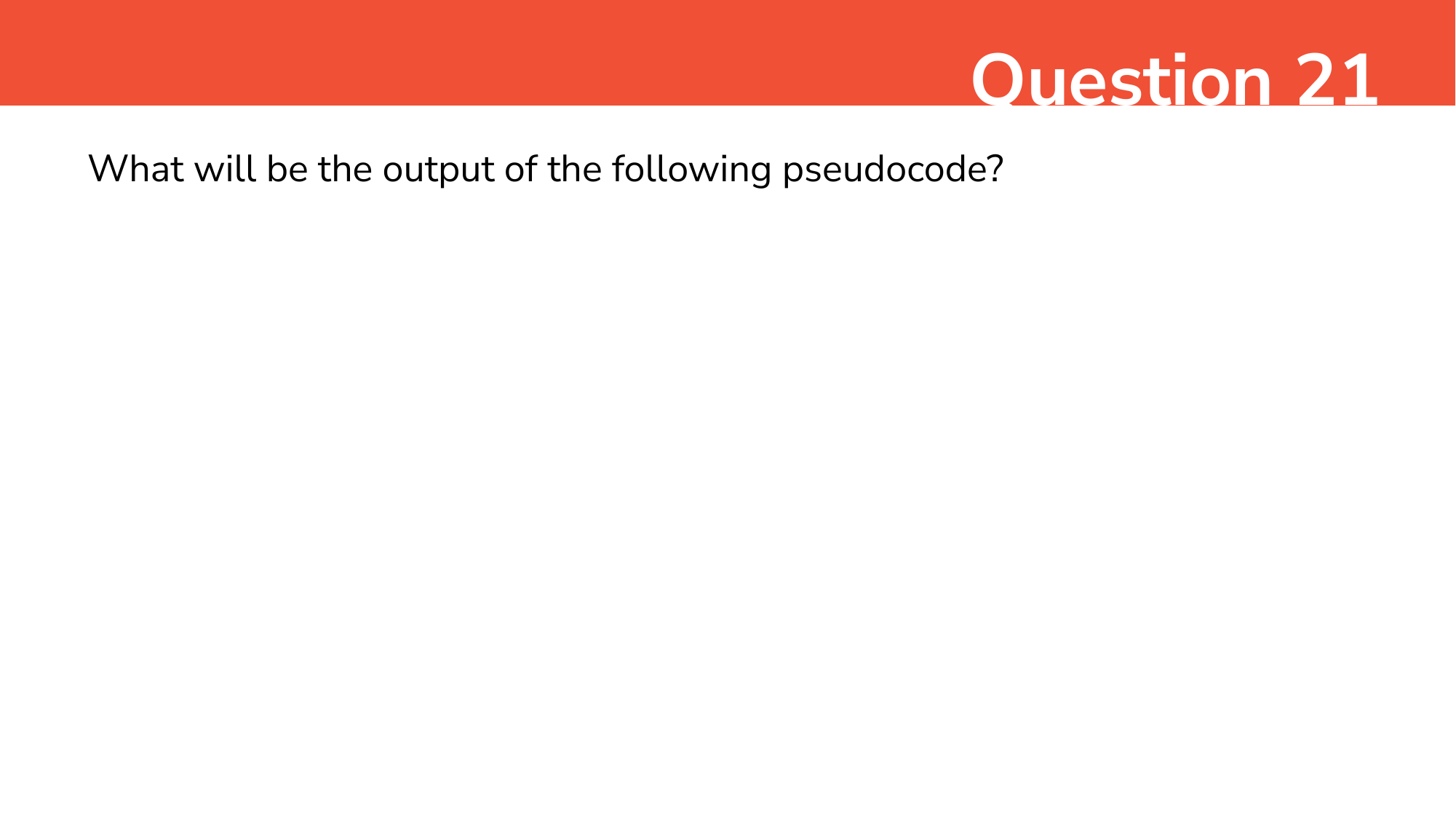

Question 21
What will be the output of the following pseudocode?